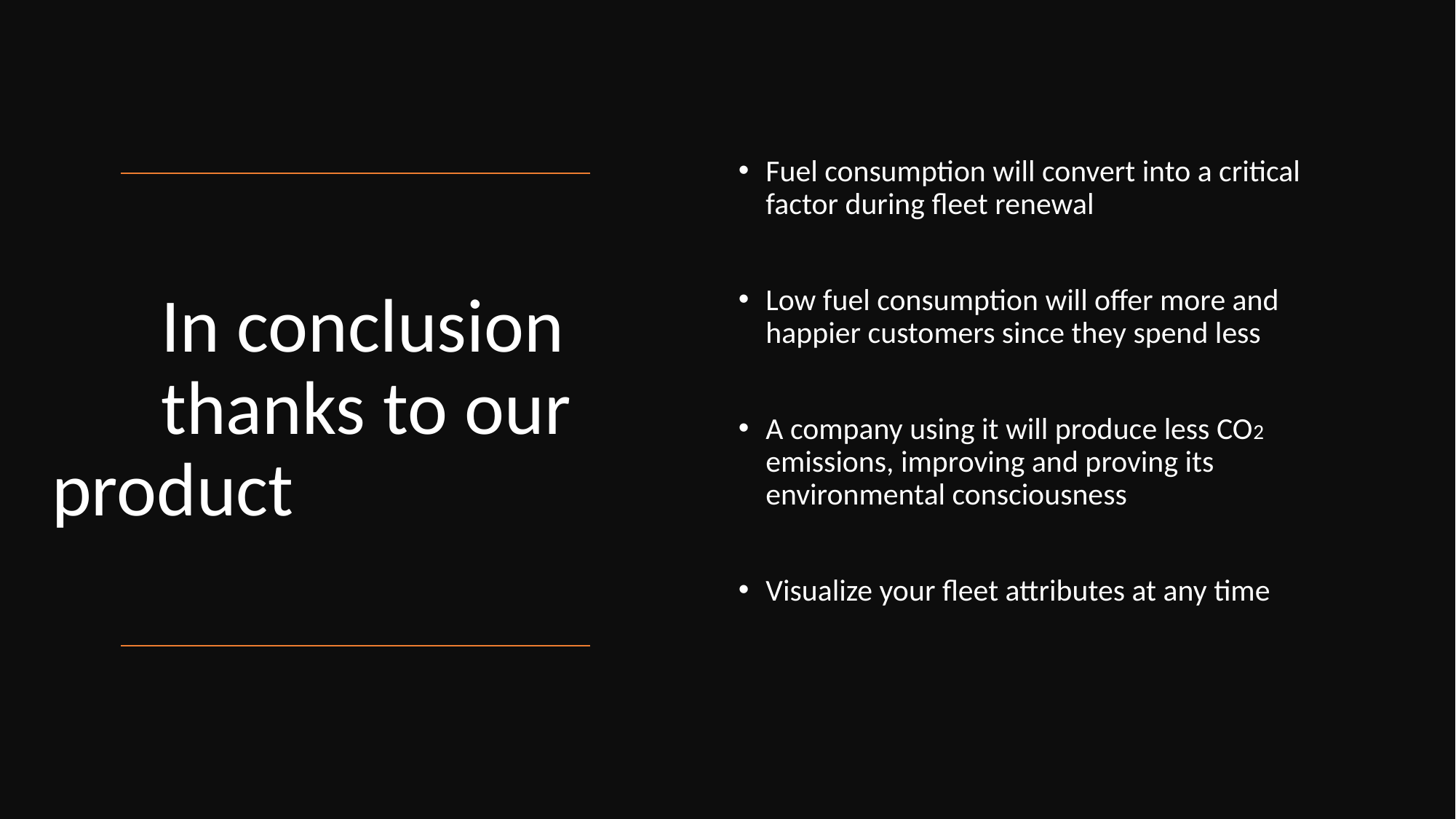

Fuel consumption will convert into a critical factor during fleet renewal

Low fuel consumption will offer more and happier customers since they spend less

A company using it will produce less CO2 emissions, improving and proving its environmental consciousness

Visualize your fleet attributes at any time

# In conclusion thanks to our 	product